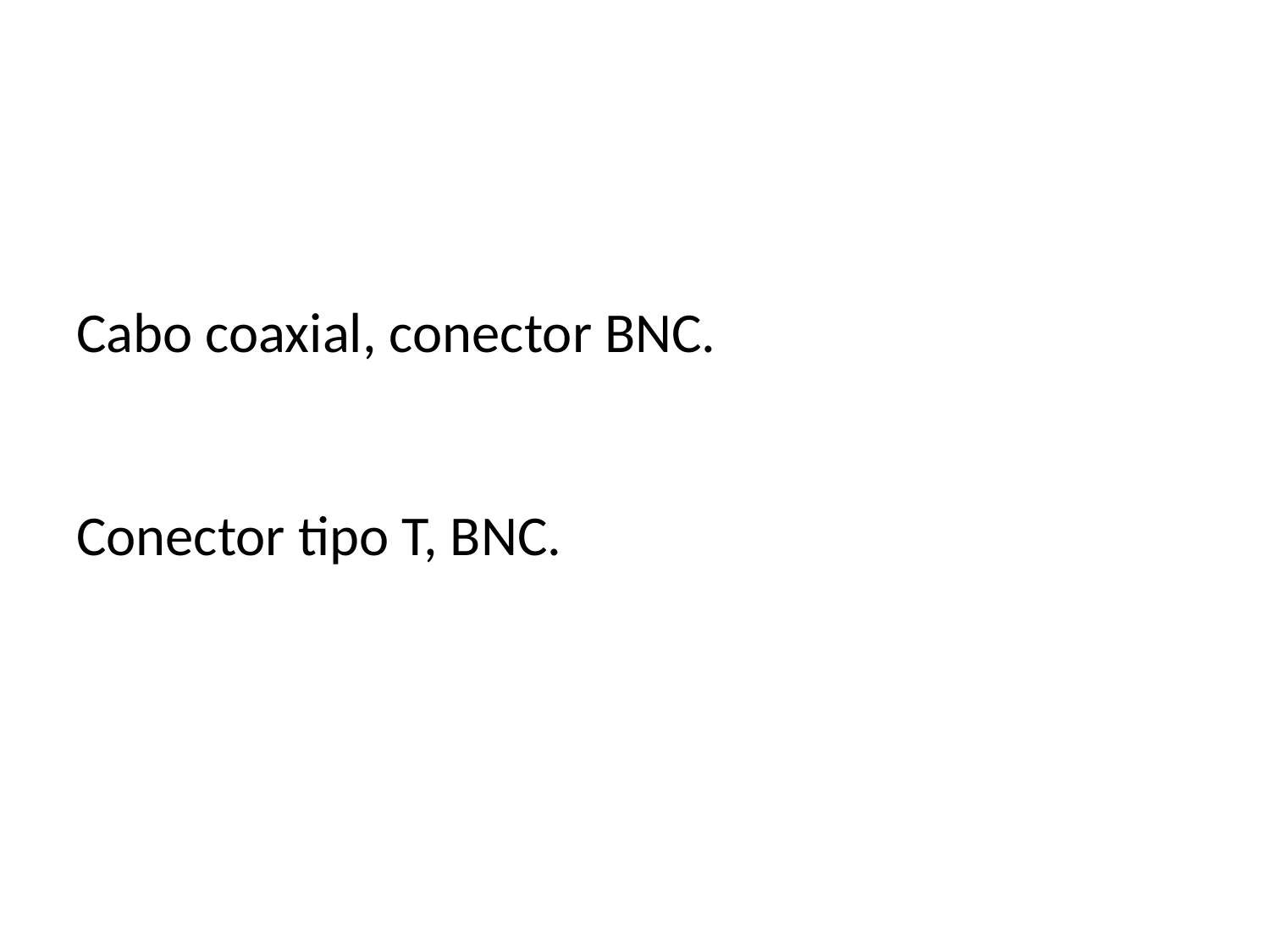

Cabo coaxial, conector BNC.
Conector tipo T, BNC.